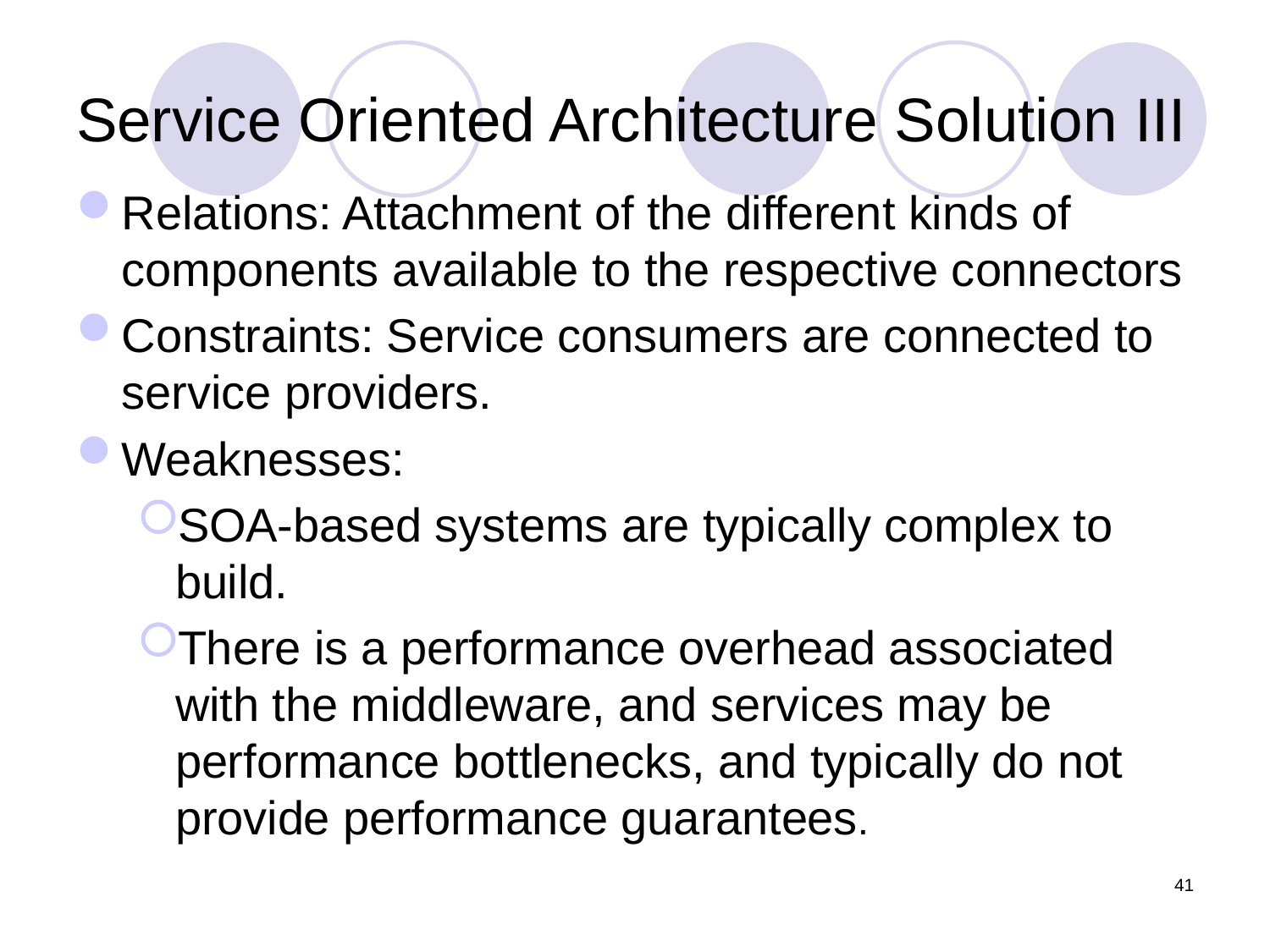

# Service Oriented Architecture Solution III
Relations: Attachment of the different kinds of components available to the respective connectors
Constraints: Service consumers are connected to service providers.
Weaknesses:
SOA-based systems are typically complex to build.
There is a performance overhead associated with the middleware, and services may be performance bottlenecks, and typically do not provide performance guarantees.
41